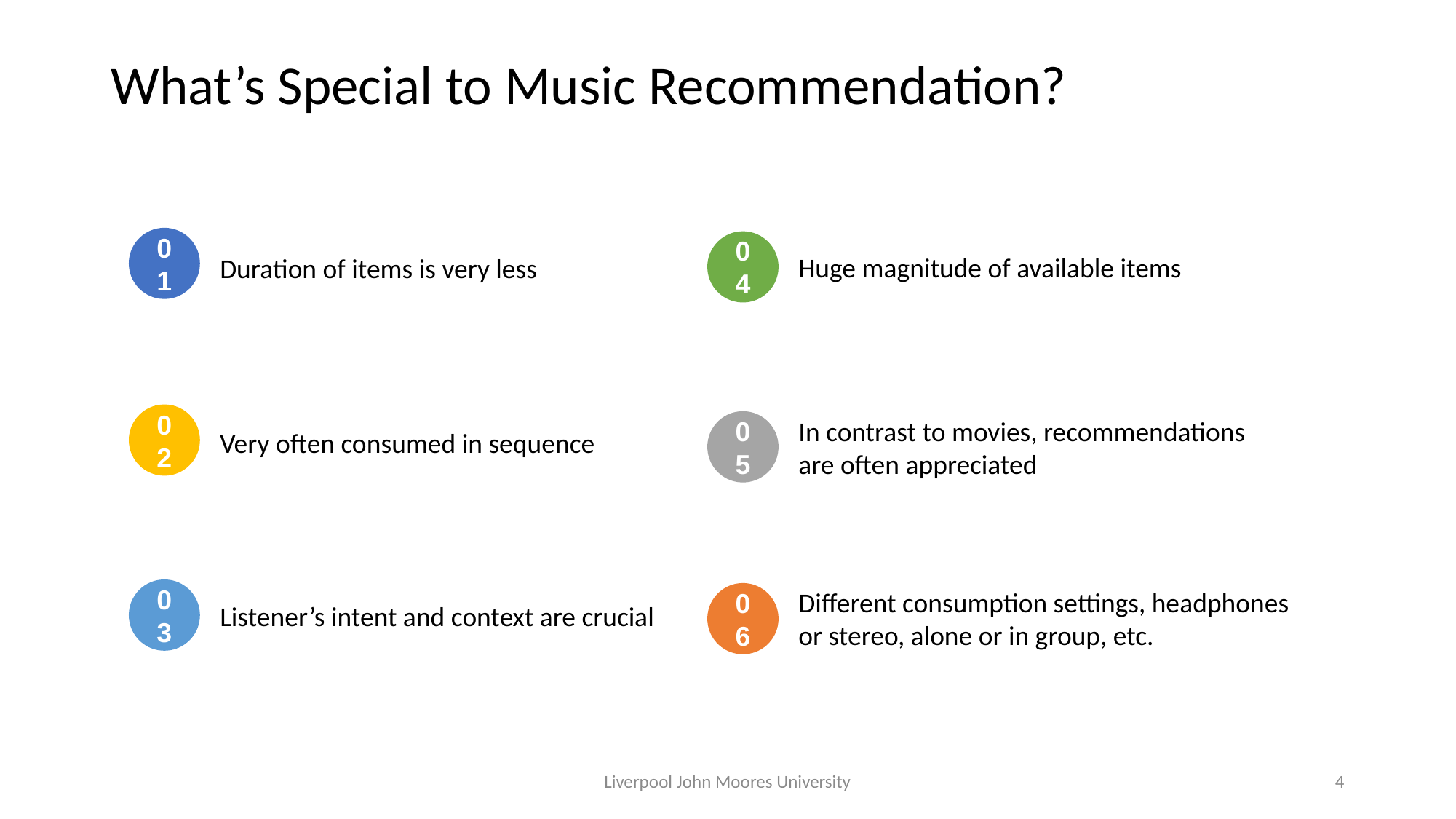

# What’s Special to Music Recommendation?
01
Duration of items is very less
04
Huge magnitude of available items
02
Very often consumed in sequence
05
In contrast to movies, recommendations are often appreciated
03
Listener’s intent and context are crucial
06
Different consumption settings, headphones or stereo, alone or in group, etc.

Liverpool John Moores University
4